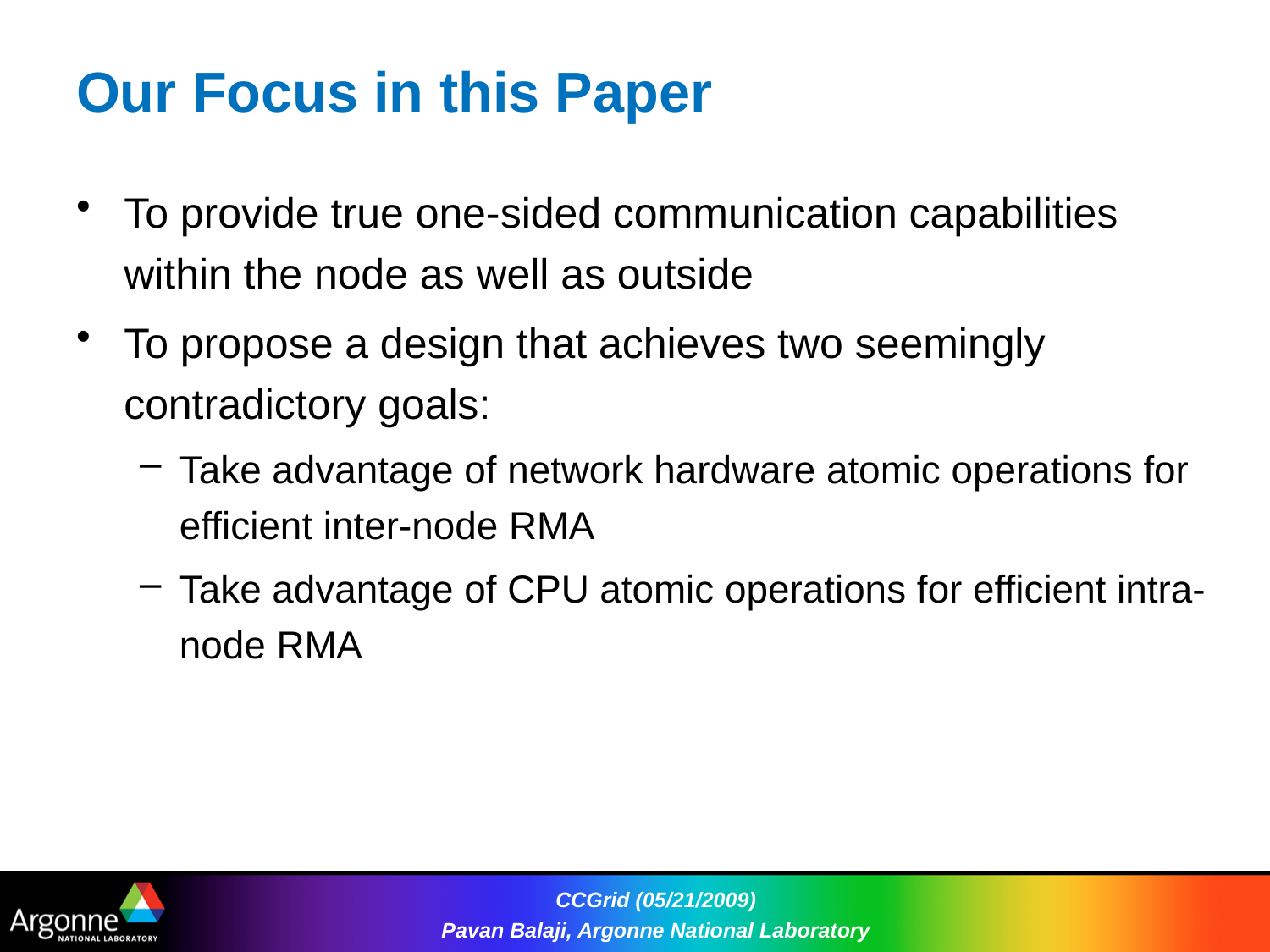

# Our Focus in this Paper
To provide true one-sided communication capabilities within the node as well as outside
To propose a design that achieves two seemingly contradictory goals:
Take advantage of network hardware atomic operations for efficient inter-node RMA
Take advantage of CPU atomic operations for efficient intra-node RMA
CCGrid (05/21/2009)
Pavan Balaji, Argonne National Laboratory